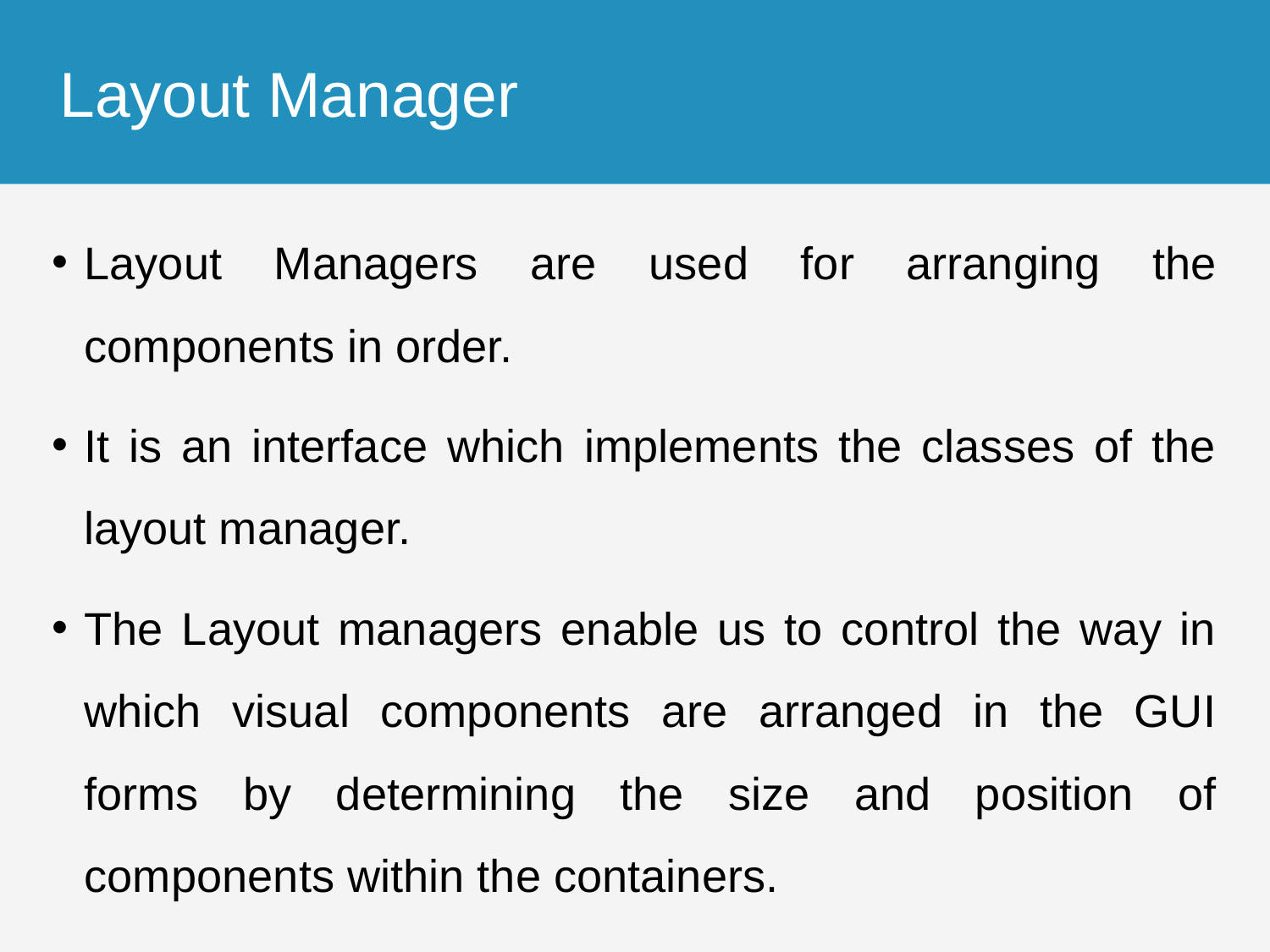

# Layout Manager
Layout Managers are used for arranging the components in order.
It is an interface which implements the classes of the layout manager.
The Layout managers enable us to control the way in which visual components are arranged in the GUI forms by determining the size and position of components within the containers.